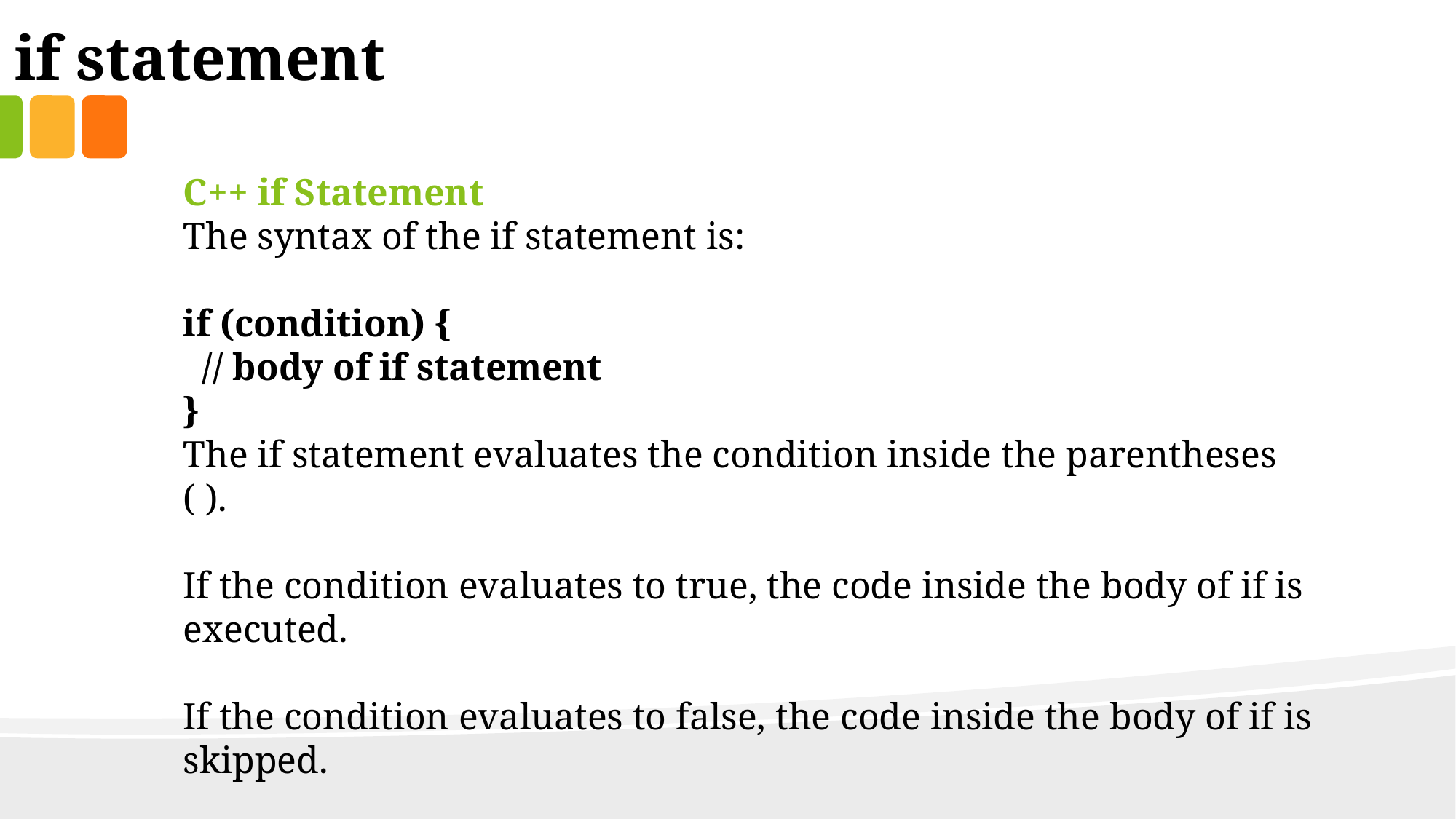

if statement
C++ if Statement
The syntax of the if statement is:

if (condition) {
  // body of if statement
}
The if statement evaluates the condition inside the parentheses ( ).

If the condition evaluates to true, the code inside the body of if is executed.

If the condition evaluates to false, the code inside the body of if is skipped.